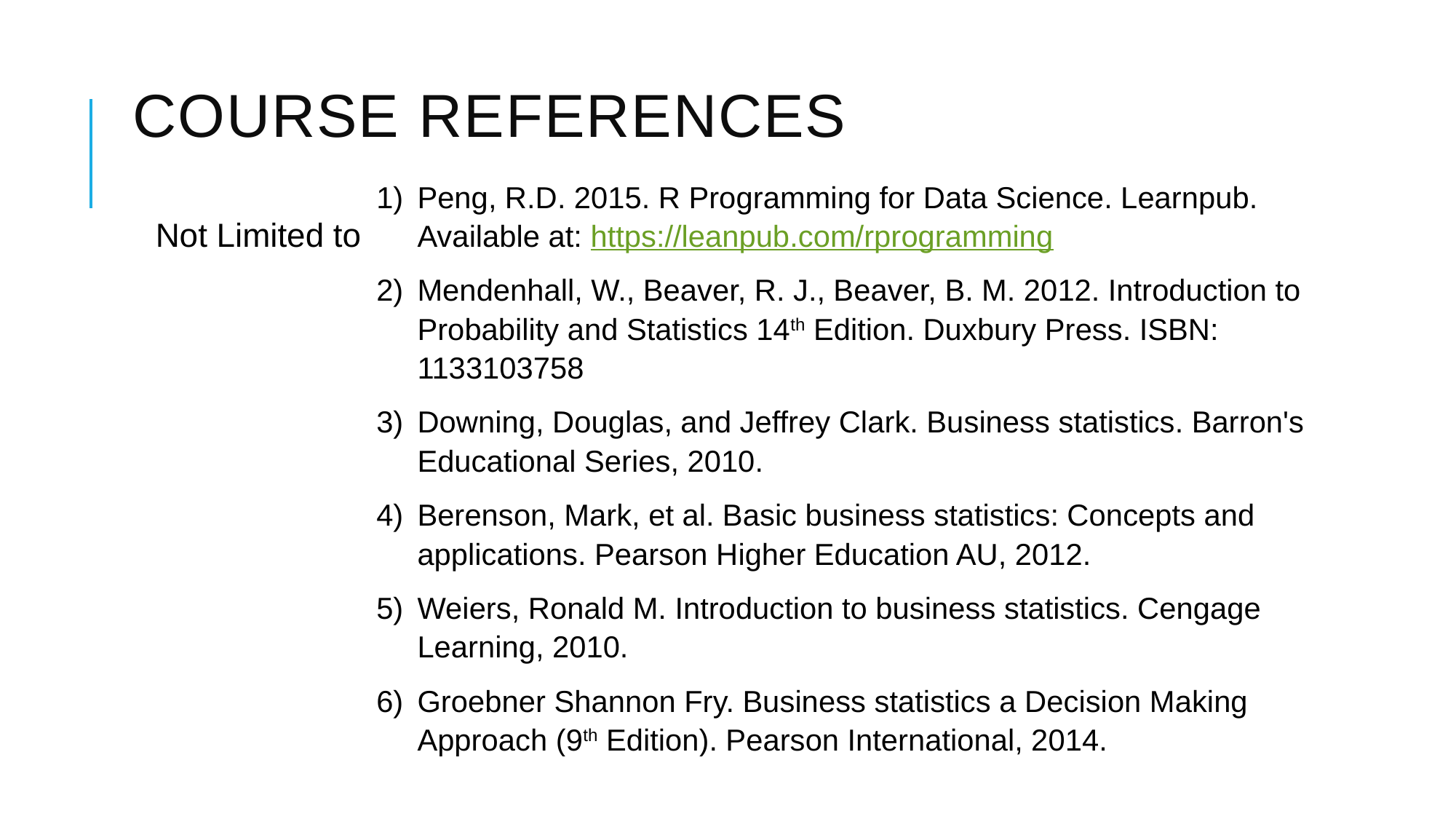

# COURSE REFERENCES
| Peng, R.D. 2015. R Programming for Data Science. Learnpub. Available at: https://leanpub.com/rprogramming Mendenhall, W., Beaver, R. J., Beaver, B. M. 2012. Introduction to Probability and Statistics 14th Edition. Duxbury Press. ISBN: 1133103758 Downing, Douglas, and Jeffrey Clark. Business statistics. Barron's Educational Series, 2010. Berenson, Mark, et al. Basic business statistics: Concepts and applications. Pearson Higher Education AU, 2012. Weiers, Ronald M. Introduction to business statistics. Cengage Learning, 2010. Groebner Shannon Fry. Business statistics a Decision Making Approach (9th Edition). Pearson International, 2014. |
| --- |
Not Limited to